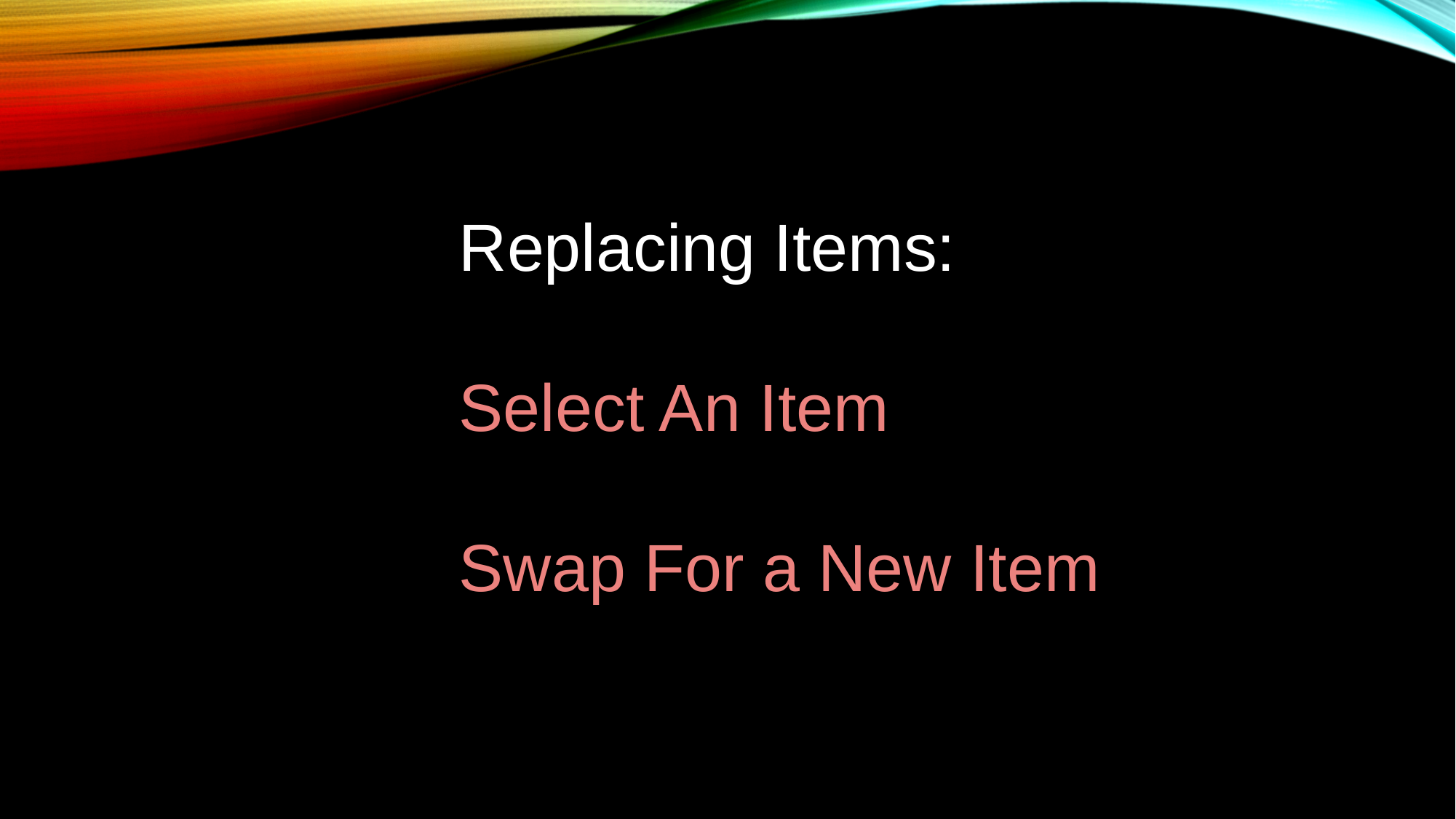

Replacing Items:

Select An Item

Swap For a New Item